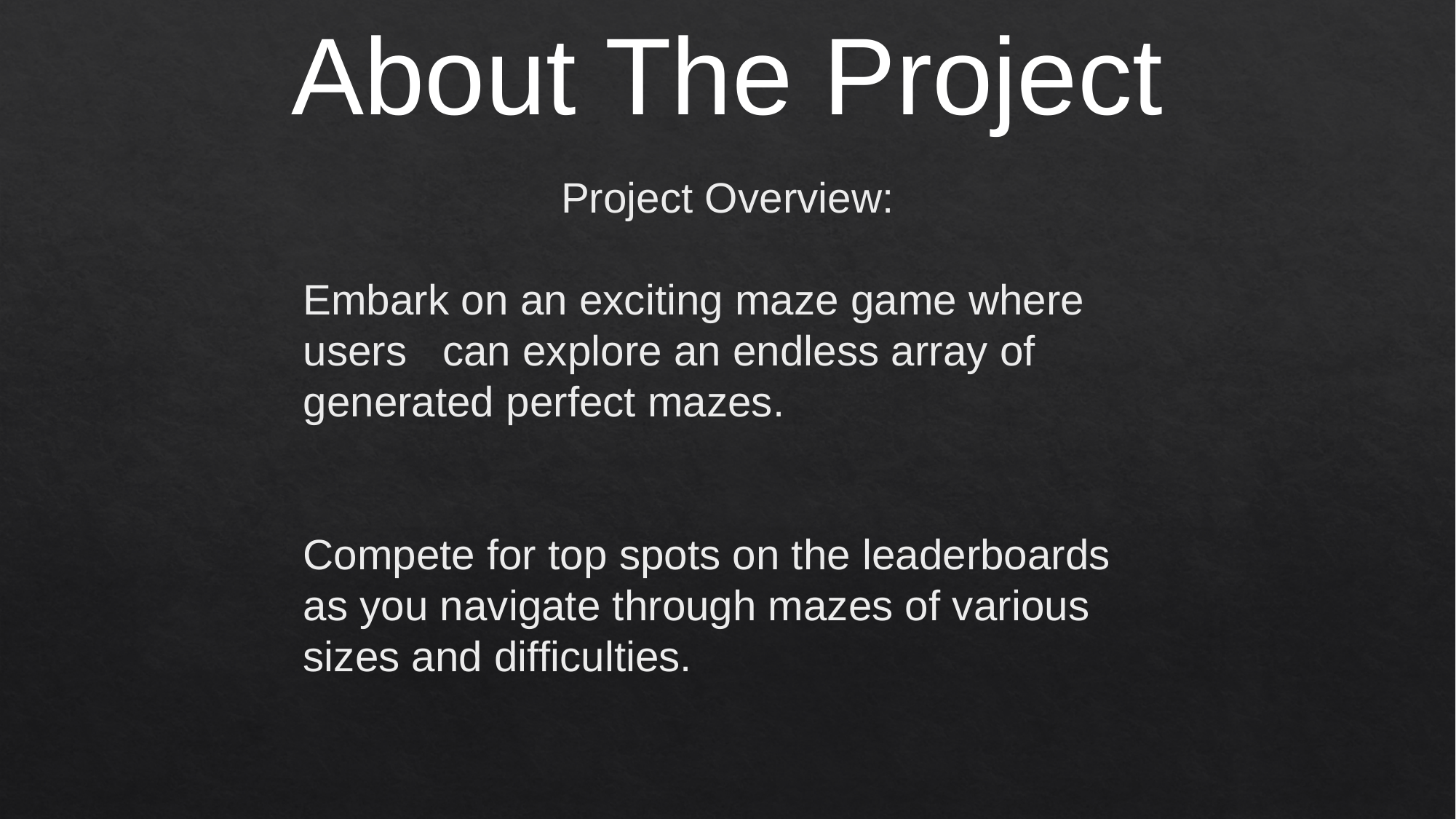

About The Project
Project Overview:

Embark on an exciting maze game where users   can explore an endless array of generated perfect mazes.

Compete for top spots on the leaderboards as you navigate through mazes of various sizes and difficulties.